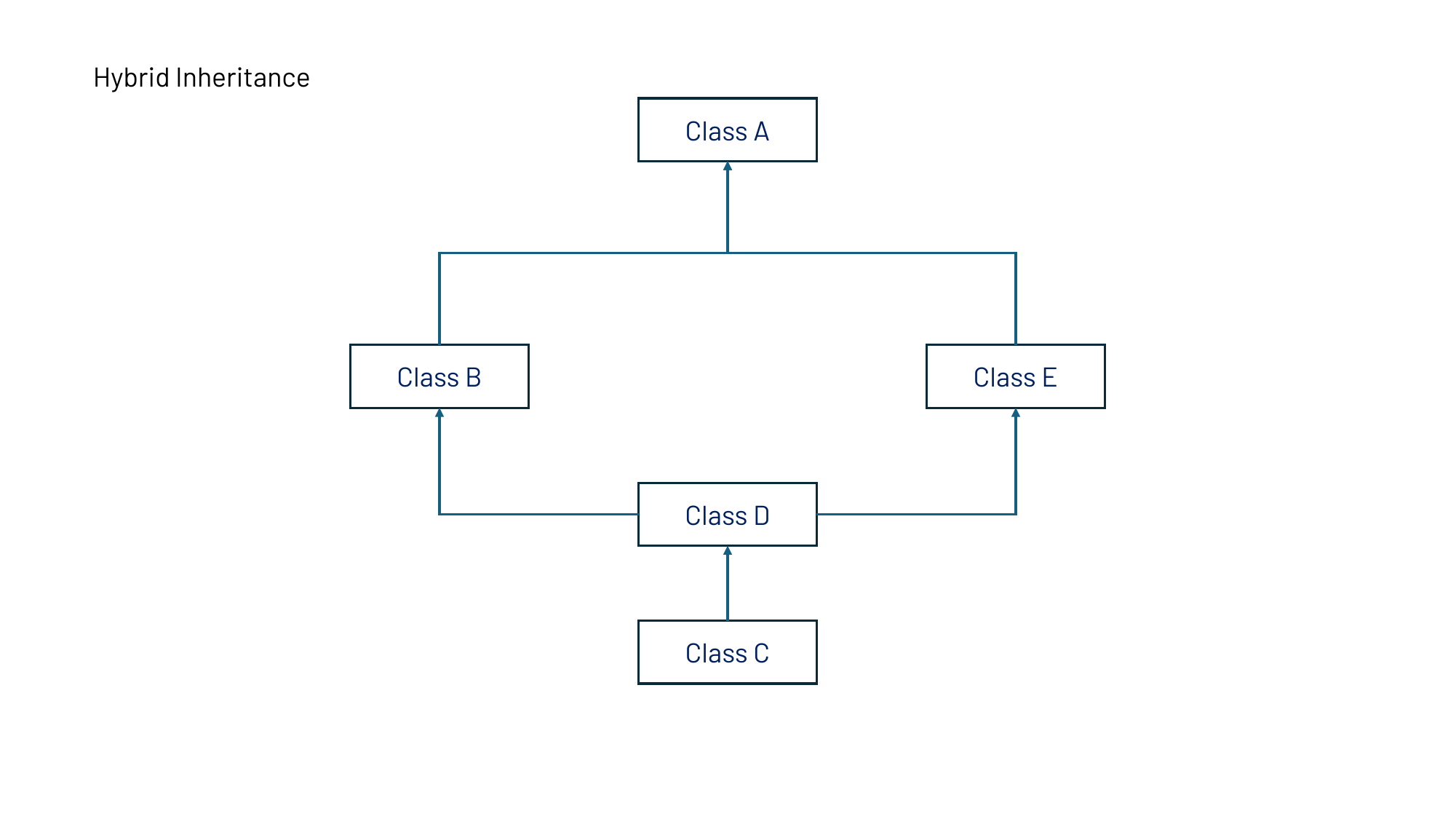

Hybrid Inheritance
Class A
Class B
Class E
Class D
Class C